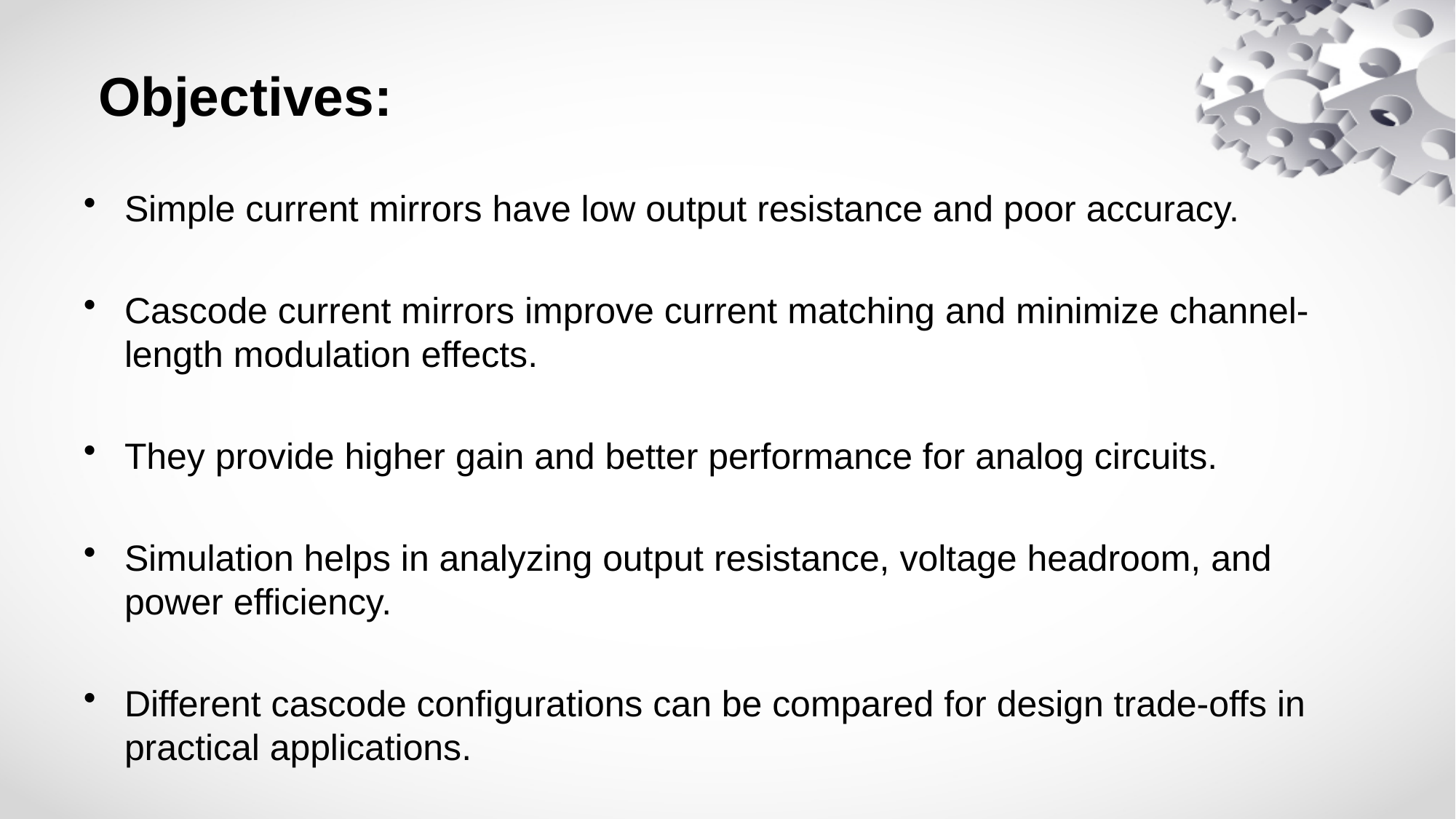

Objectives:

Simple current mirrors have low output resistance and poor accuracy.

Cascode current mirrors improve current matching and minimize channel-length modulation effects.

They provide higher gain and better performance for analog circuits.

Simulation helps in analyzing output resistance, voltage headroom, and power efficiency.

Different cascode configurations can be compared for design trade-offs in practical applications.